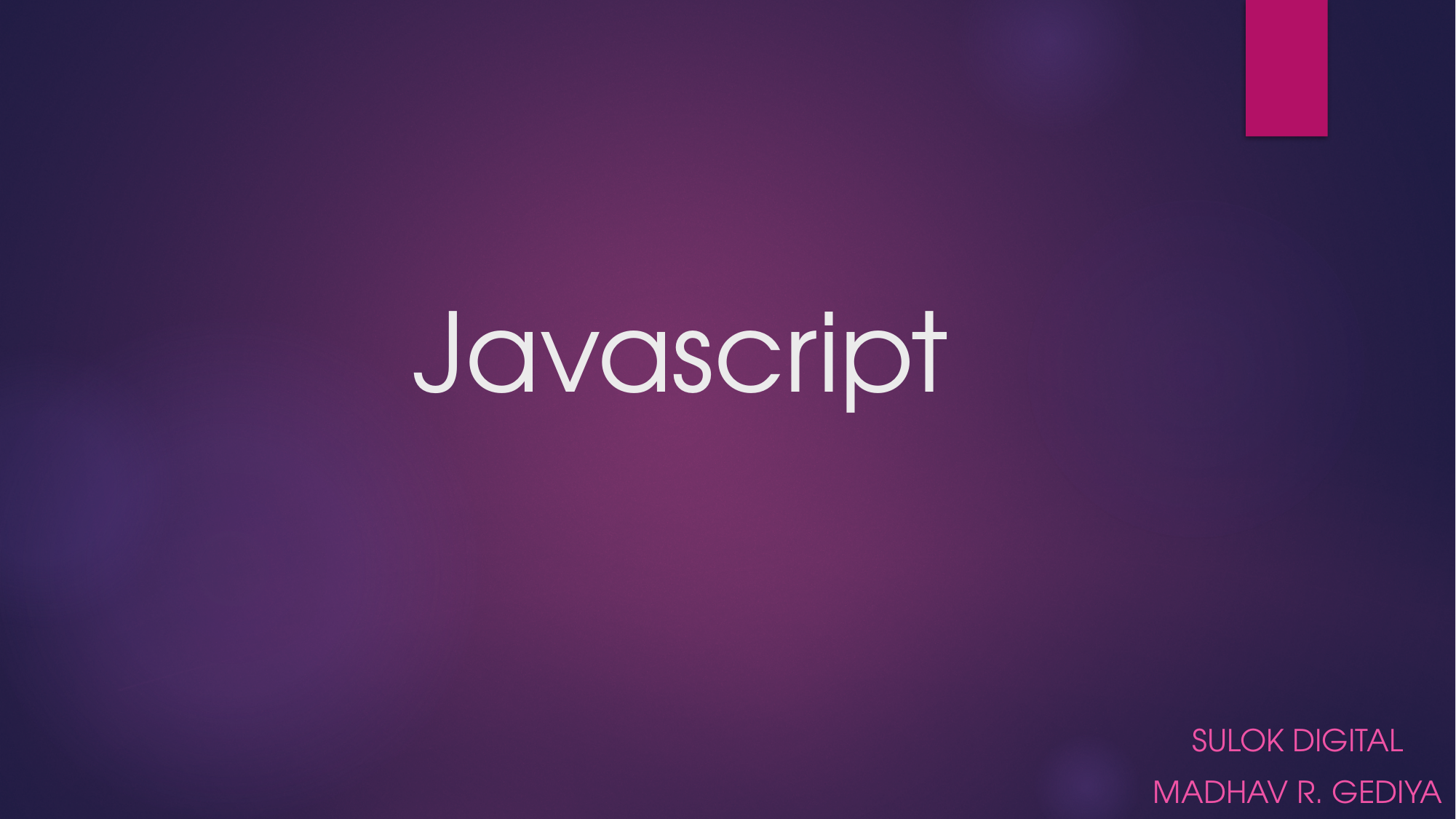

# Javascript
SULOK DIgITAL
MADHAV R. GEDIYA